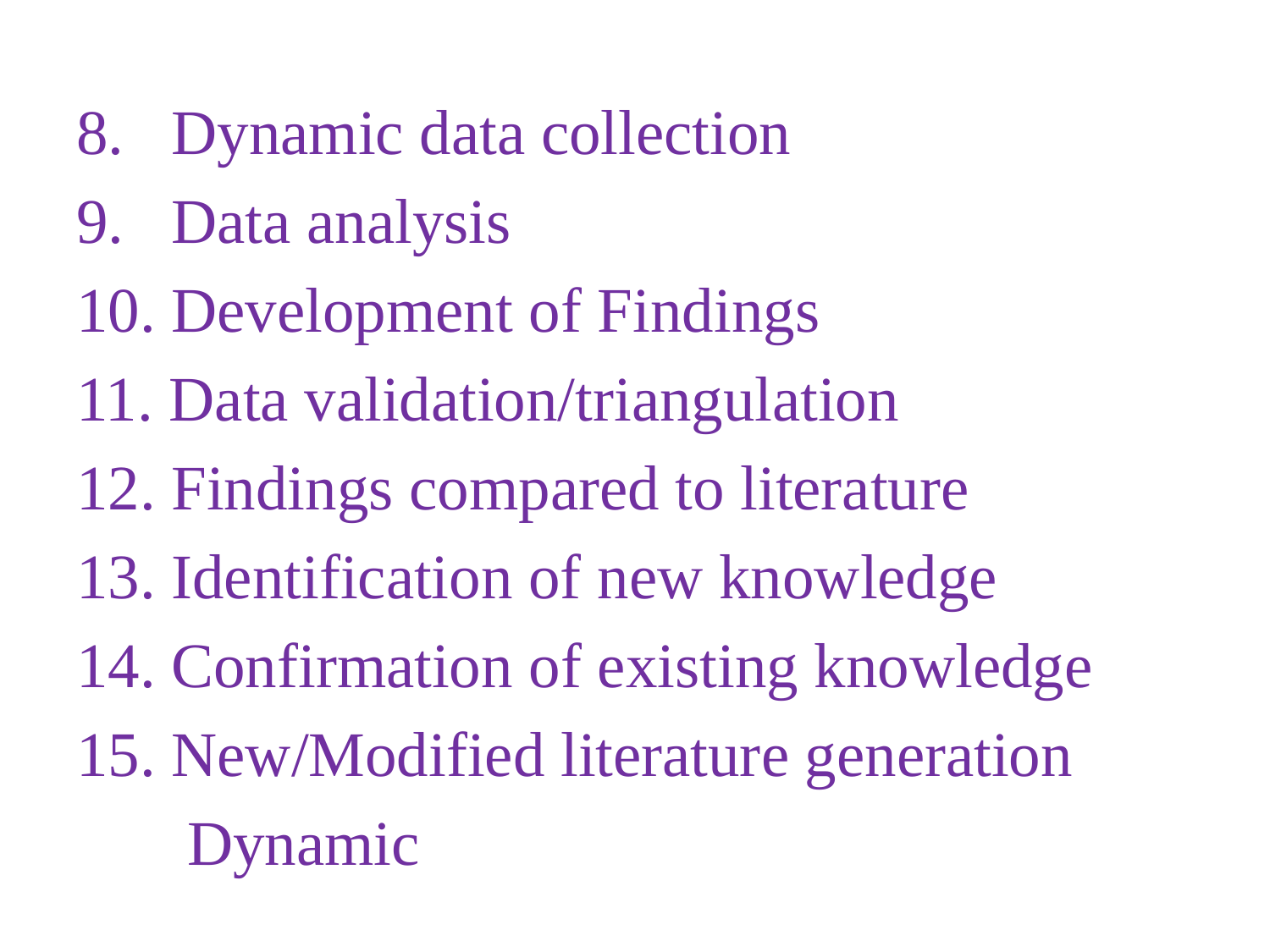

#
8.   Dynamic data collection
9.   Data analysis
10. Development of Findings
11. Data validation/triangulation
12. Findings compared to literature
13. Identification of new knowledge
14. Confirmation of existing knowledge
15. New/Modified literature generation
       Dynamic